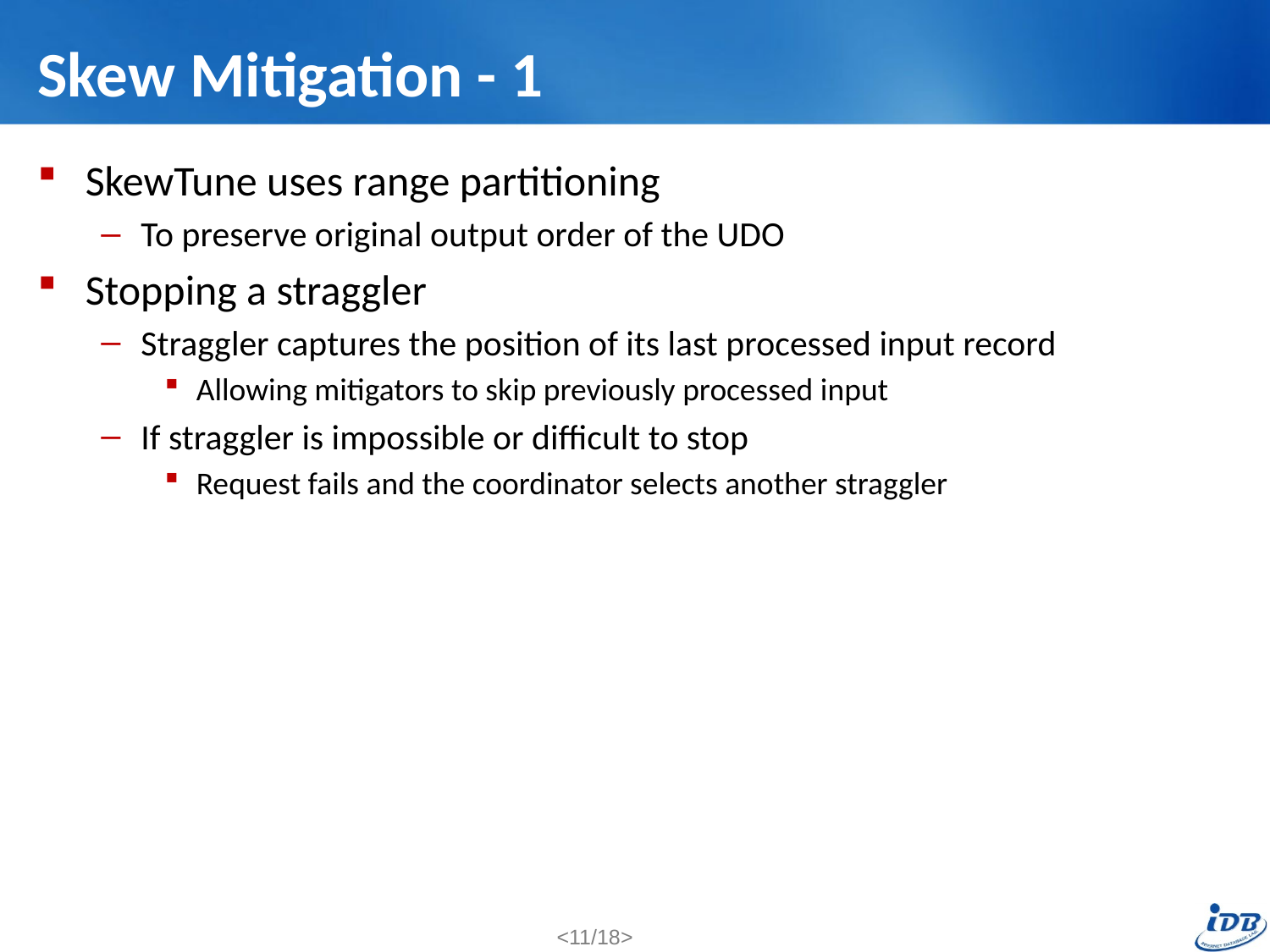

# Skew Mitigation - 1
SkewTune uses range partitioning
To preserve original output order of the UDO
Stopping a straggler
Straggler captures the position of its last processed input record
Allowing mitigators to skip previously processed input
If straggler is impossible or difficult to stop
Request fails and the coordinator selects another straggler